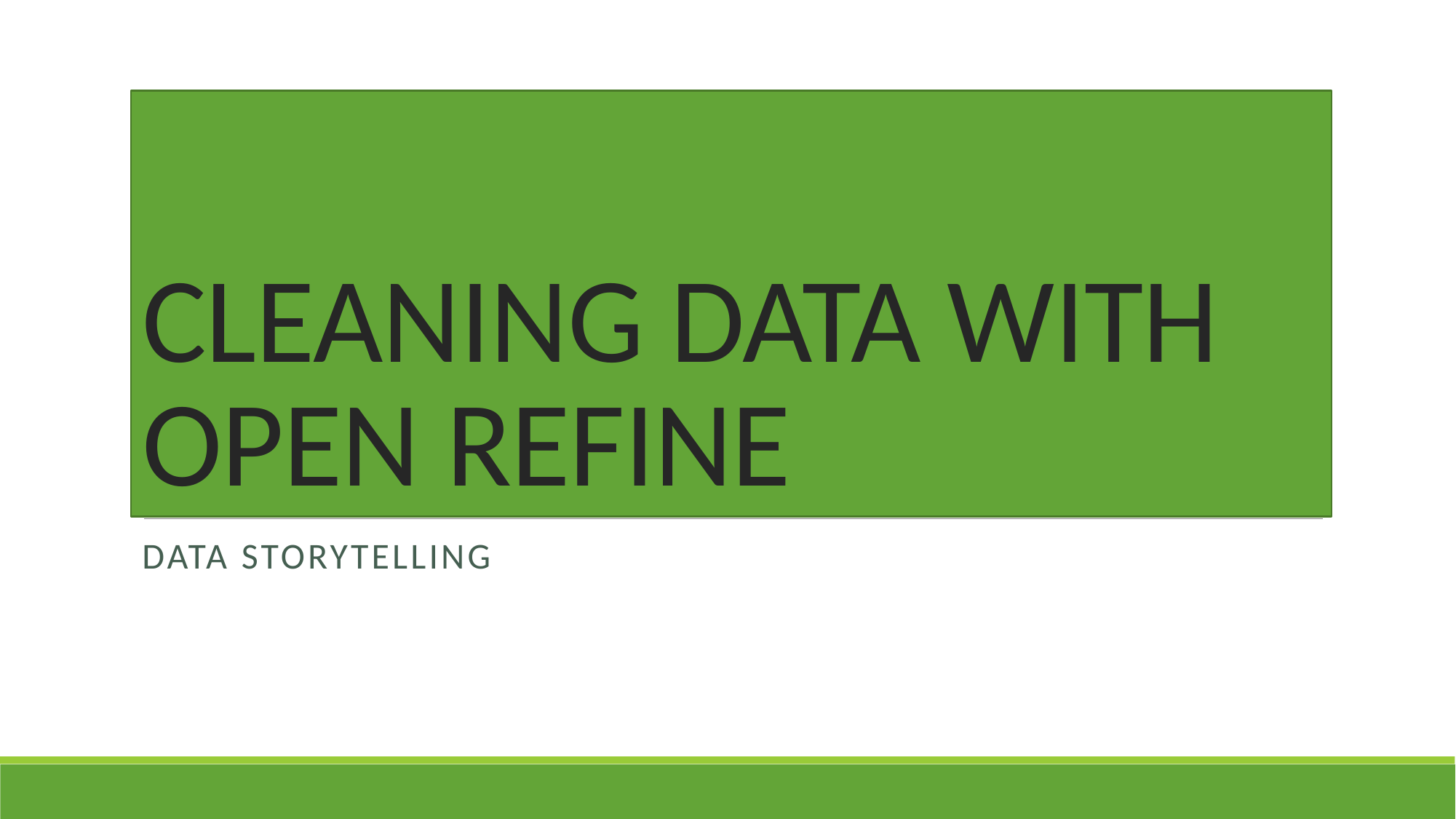

# CLEANING DATA WITH OPEN REFINE
DATA STORYTELLING